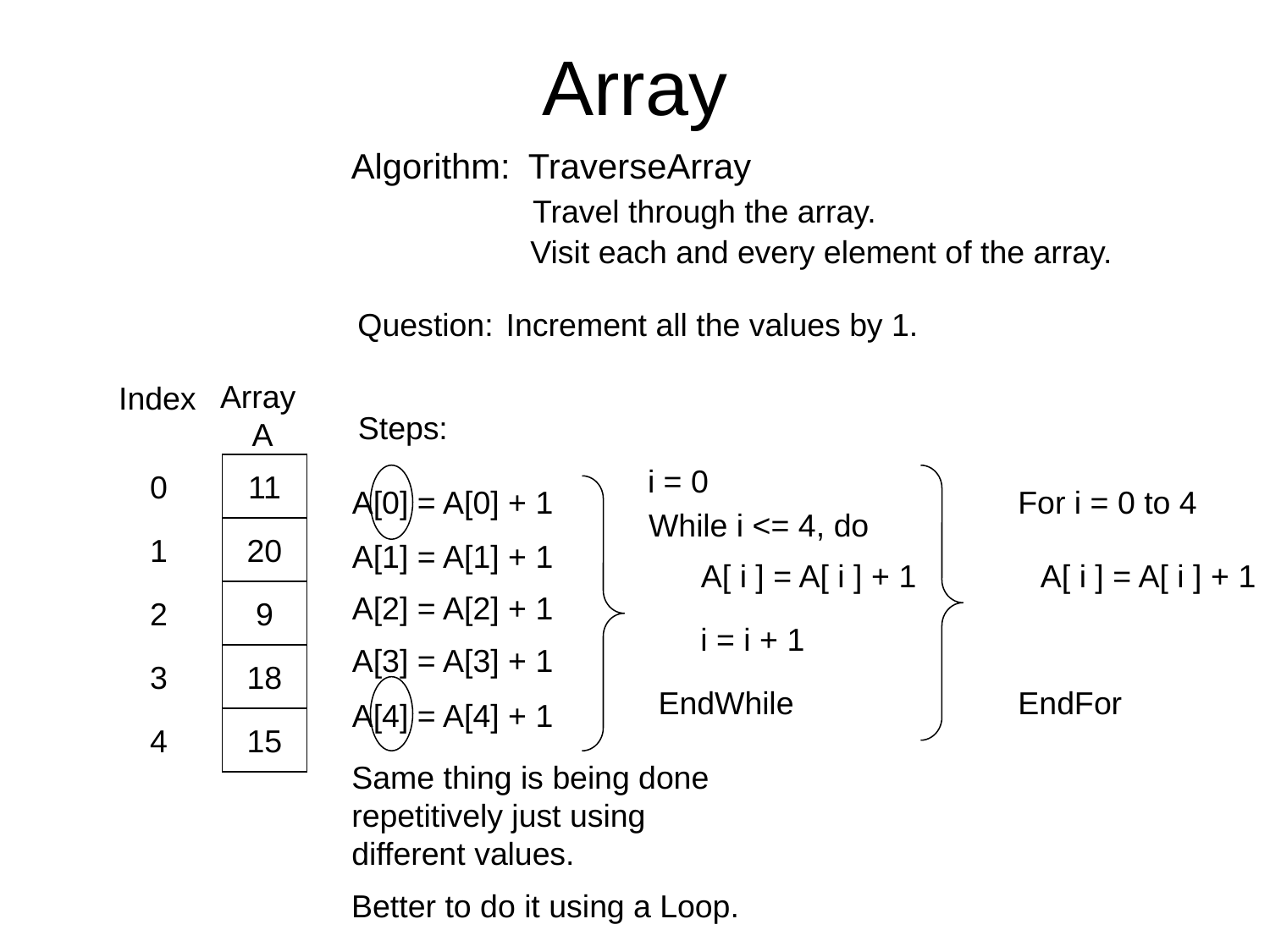

# Array
Algorithm:
TraverseArray
Travel through the array.
Visit each and every element of the array.
Question:
Increment all the values by 1.
Array
A
Index
Steps:
0
11
i = 0

A[0] = A[0] + 1

For i = 0 to 4
While i <= 4, do
1
20
A[1] = A[1] + 1
A[ i ] = A[ i ] + 1
A[ i ] = A[ i ] + 1
2
9
A[2] = A[2] + 1
i = i + 1
A[3] = A[3] + 1
3
18

EndWhile
EndFor
A[4] = A[4] + 1
4
15
Same thing is being done
repetitively just using
different values.
Better to do it using a Loop.